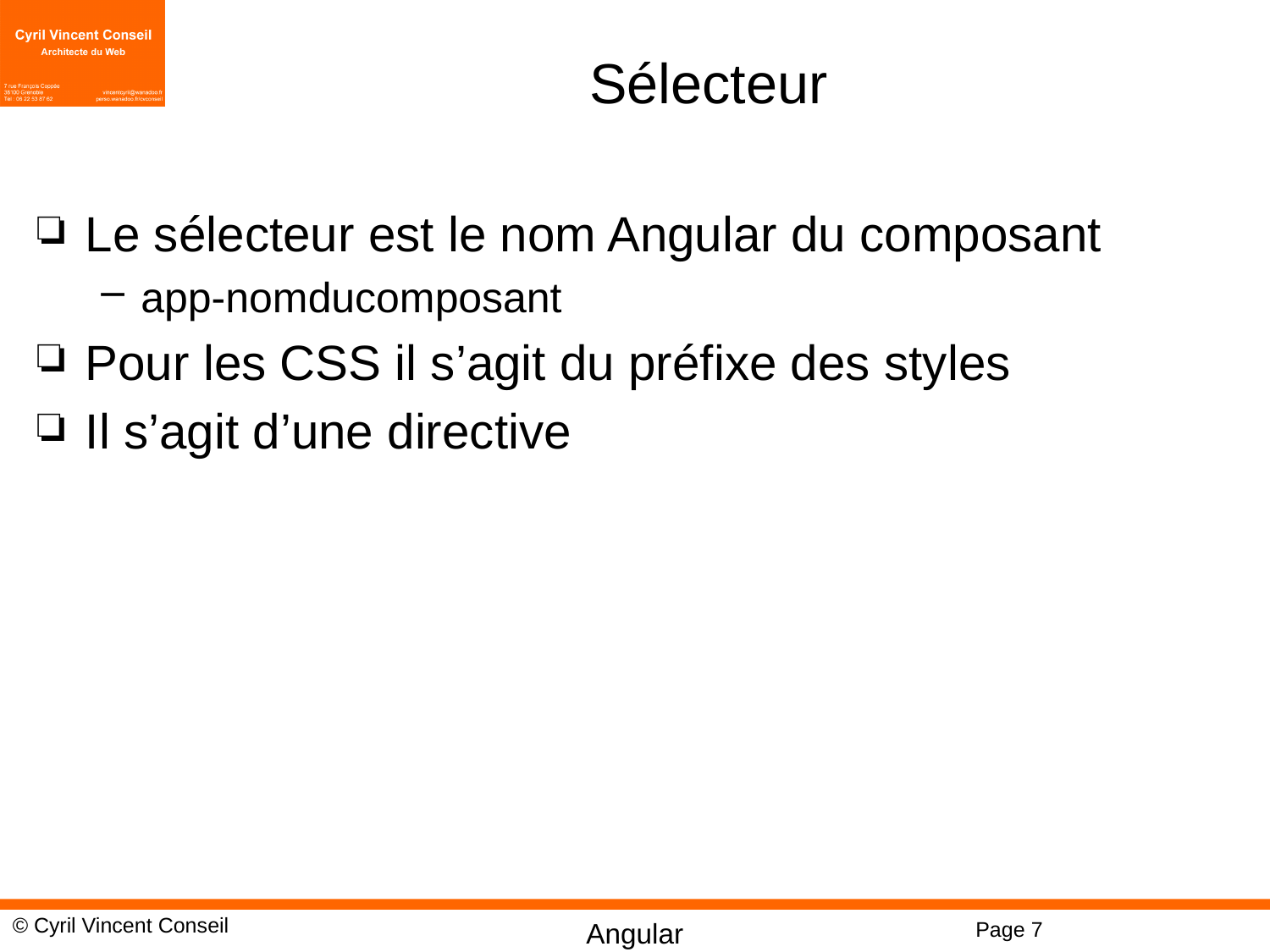

# Sélecteur
Le sélecteur est le nom Angular du composant
app-nomducomposant
Pour les CSS il s’agit du préfixe des styles
Il s’agit d’une directive